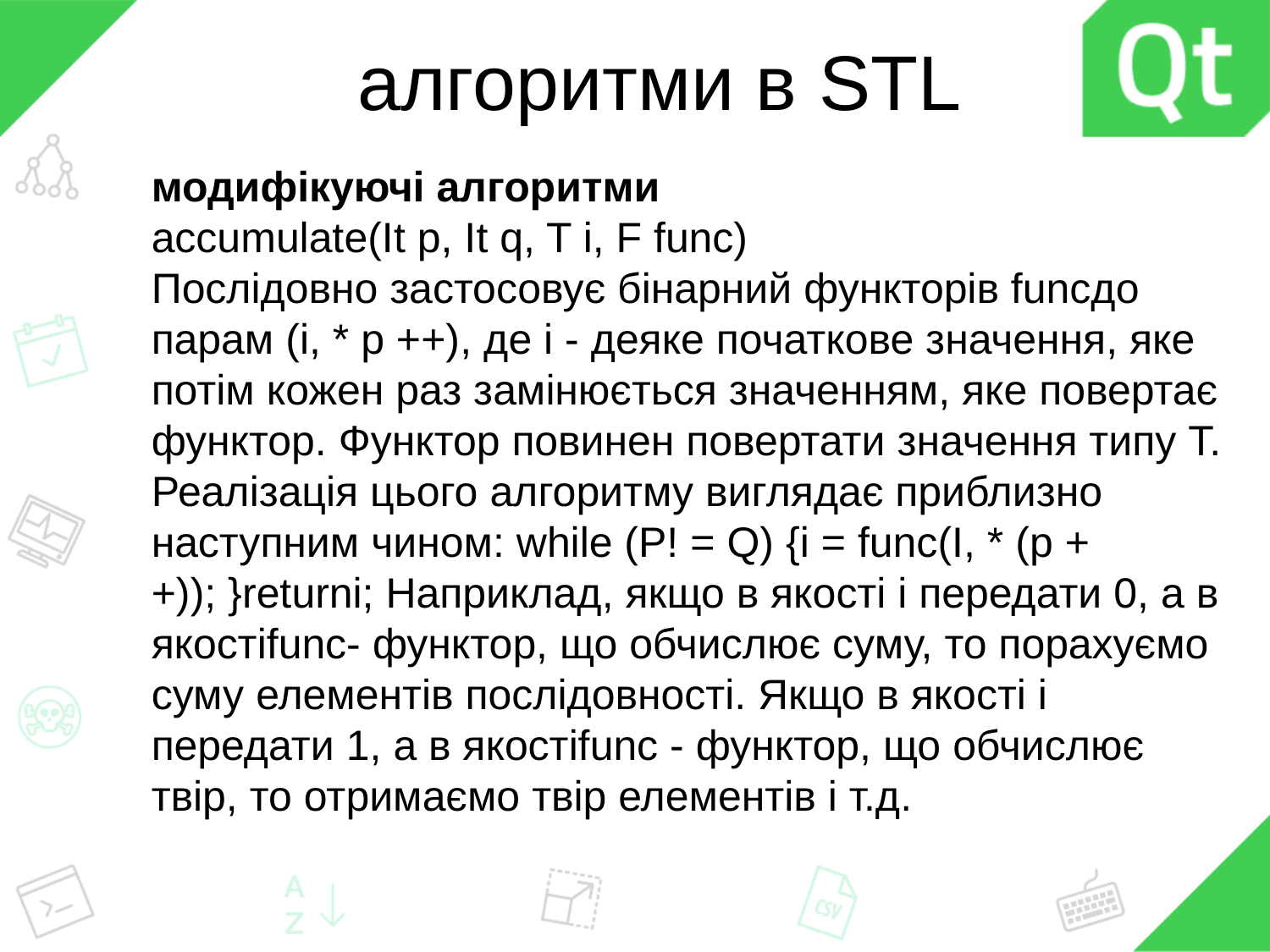

# алгоритми в STL
модифікуючі алгоритми
accumulate(It p, It q, T i, F func)
Послідовно застосовує бінарний функторів funcдо парам (i, * p ++), де i - деяке початкове значення, яке потім кожен раз замінюється значенням, яке повертає функтор. Функтор повинен повертати значення типу T.
Реалізація цього алгоритму виглядає приблизно наступним чином: while (P! = Q) {i = func(I, * (p ++)); }returni; Наприклад, якщо в якості i передати 0, а в якостіfunc- функтор, що обчислює суму, то порахуємо суму елементів послідовності. Якщо в якості i передати 1, а в якостіfunc - функтор, що обчислює твір, то отримаємо твір елементів і т.д.